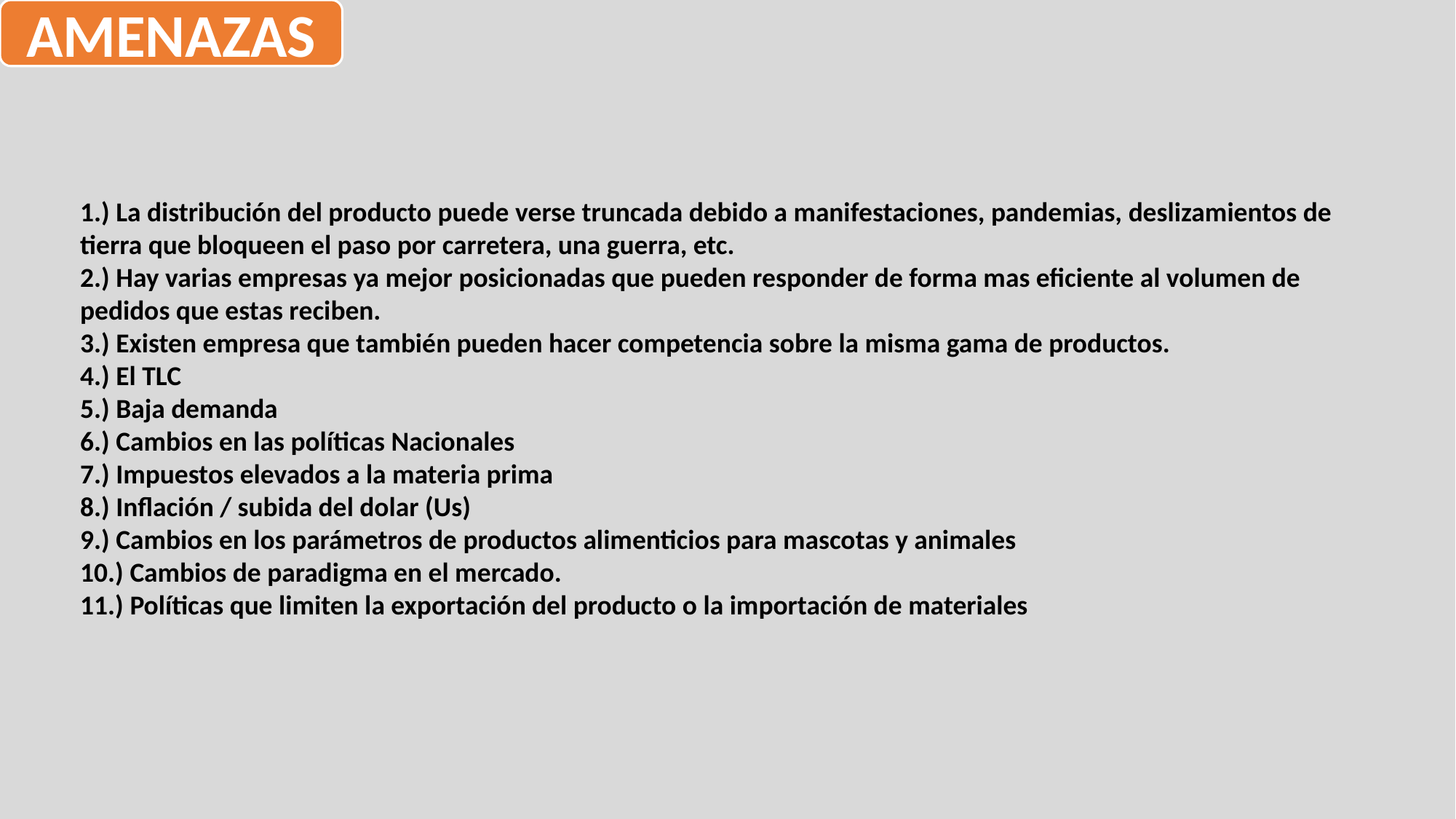

AMENAZAS
1.) La distribución del producto puede verse truncada debido a manifestaciones, pandemias, deslizamientos de tierra que bloqueen el paso por carretera, una guerra, etc.
2.) Hay varias empresas ya mejor posicionadas que pueden responder de forma mas eficiente al volumen de pedidos que estas reciben.
3.) Existen empresa que también pueden hacer competencia sobre la misma gama de productos.
4.) El TLC
5.) Baja demanda
6.) Cambios en las políticas Nacionales
7.) Impuestos elevados a la materia prima
8.) Inflación / subida del dolar (Us)
9.) Cambios en los parámetros de productos alimenticios para mascotas y animales
10.) Cambios de paradigma en el mercado.
11.) Políticas que limiten la exportación del producto o la importación de materiales